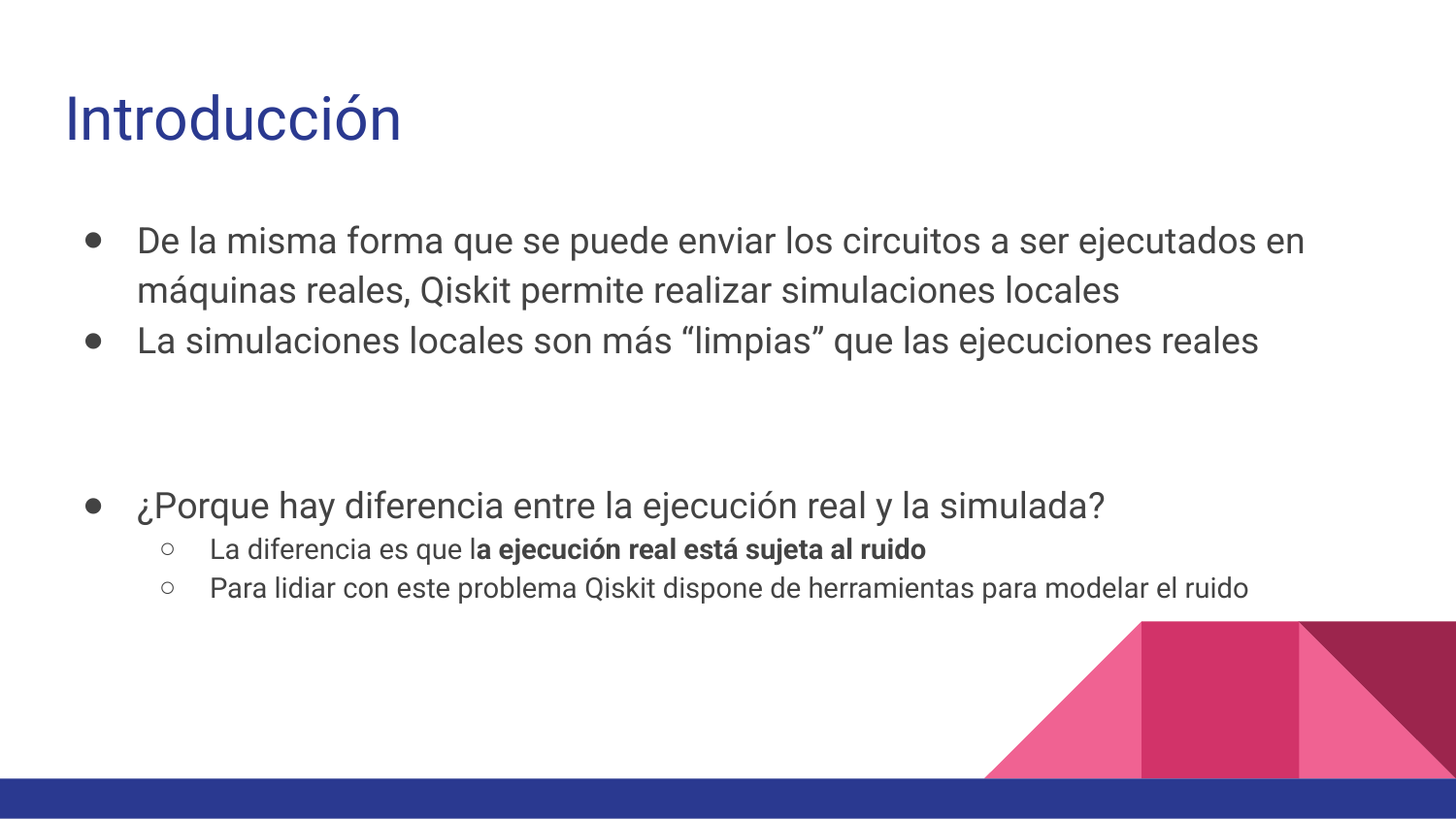

# Introducción
De la misma forma que se puede enviar los circuitos a ser ejecutados en máquinas reales, Qiskit permite realizar simulaciones locales
La simulaciones locales son más “limpias” que las ejecuciones reales

¿Porque hay diferencia entre la ejecución real y la simulada?
La diferencia es que la ejecución real está sujeta al ruido
Para lidiar con este problema Qiskit dispone de herramientas para modelar el ruido